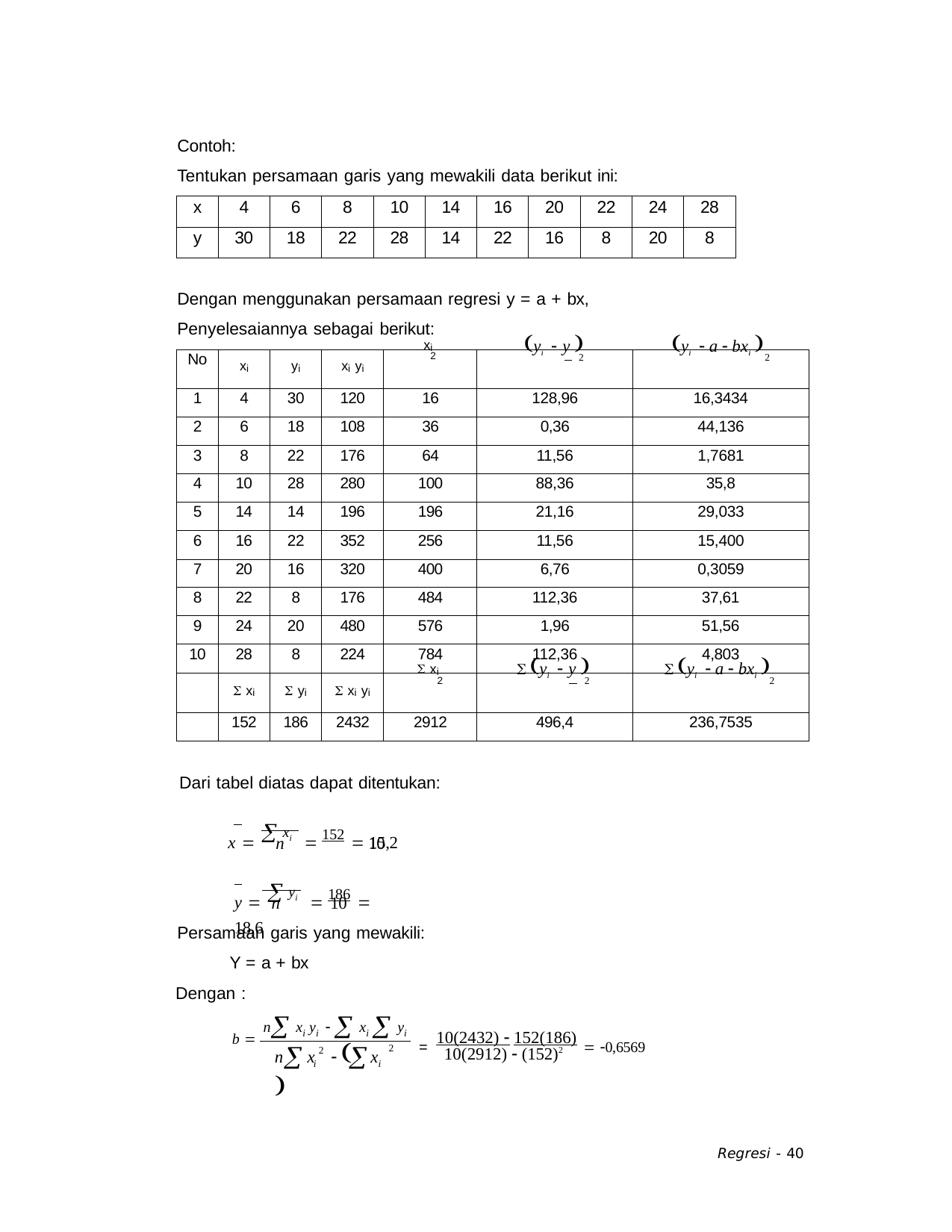

Contoh:
Tentukan persamaan garis yang mewakili data berikut ini:
| x | 4 | 6 | 8 | 10 | 14 | 16 | 20 | 22 | 24 | 28 |
| --- | --- | --- | --- | --- | --- | --- | --- | --- | --- | --- |
| y | 30 | 18 | 22 | 28 | 14 | 22 | 16 | 8 | 20 | 8 |
Dengan menggunakan persamaan regresi y = a + bx, Penyelesaiannya sebagai berikut:
| No | xi | yi | xi yi | xi 2 | (yi − y ) 2 | (yi − a − bxi ) 2 |
| --- | --- | --- | --- | --- | --- | --- |
| 1 | 4 | 30 | 120 | 16 | 128,96 | 16,3434 |
| 2 | 6 | 18 | 108 | 36 | 0,36 | 44,136 |
| 3 | 8 | 22 | 176 | 64 | 11,56 | 1,7681 |
| 4 | 10 | 28 | 280 | 100 | 88,36 | 35,8 |
| 5 | 14 | 14 | 196 | 196 | 21,16 | 29,033 |
| 6 | 16 | 22 | 352 | 256 | 11,56 | 15,400 |
| 7 | 20 | 16 | 320 | 400 | 6,76 | 0,3059 |
| 8 | 22 | 8 | 176 | 484 | 112,36 | 37,61 |
| 9 | 24 | 20 | 480 | 576 | 1,96 | 51,56 |
| 10 | 28 | 8 | 224 | 784 | 112,36 | 4,803 |
|  | Σ xi | Σ yi | Σ xi yi | Σ xi 2 | Σ (yi − y ) 2 | Σ (yi − a − bxi ) 2 |
|  | 152 | 186 | 2432 | 2912 | 496,4 | 236,7535 |

Dari tabel diatas dapat ditentukan:

x = ∑ xi = 152 = 15,2
n	10

y = ∑ yi = 186 = 18,6

n	10
Persamaan garis yang mewakili: Y = a + bx
Dengan :

b = n∑ xi yi − ∑ xi ∑ yi
= 10(2432) − 152(186) = −0,6569
n	x	− (	x )
∑ i	∑ i
2
10(2912) − (152)2

2
Regresi - 40